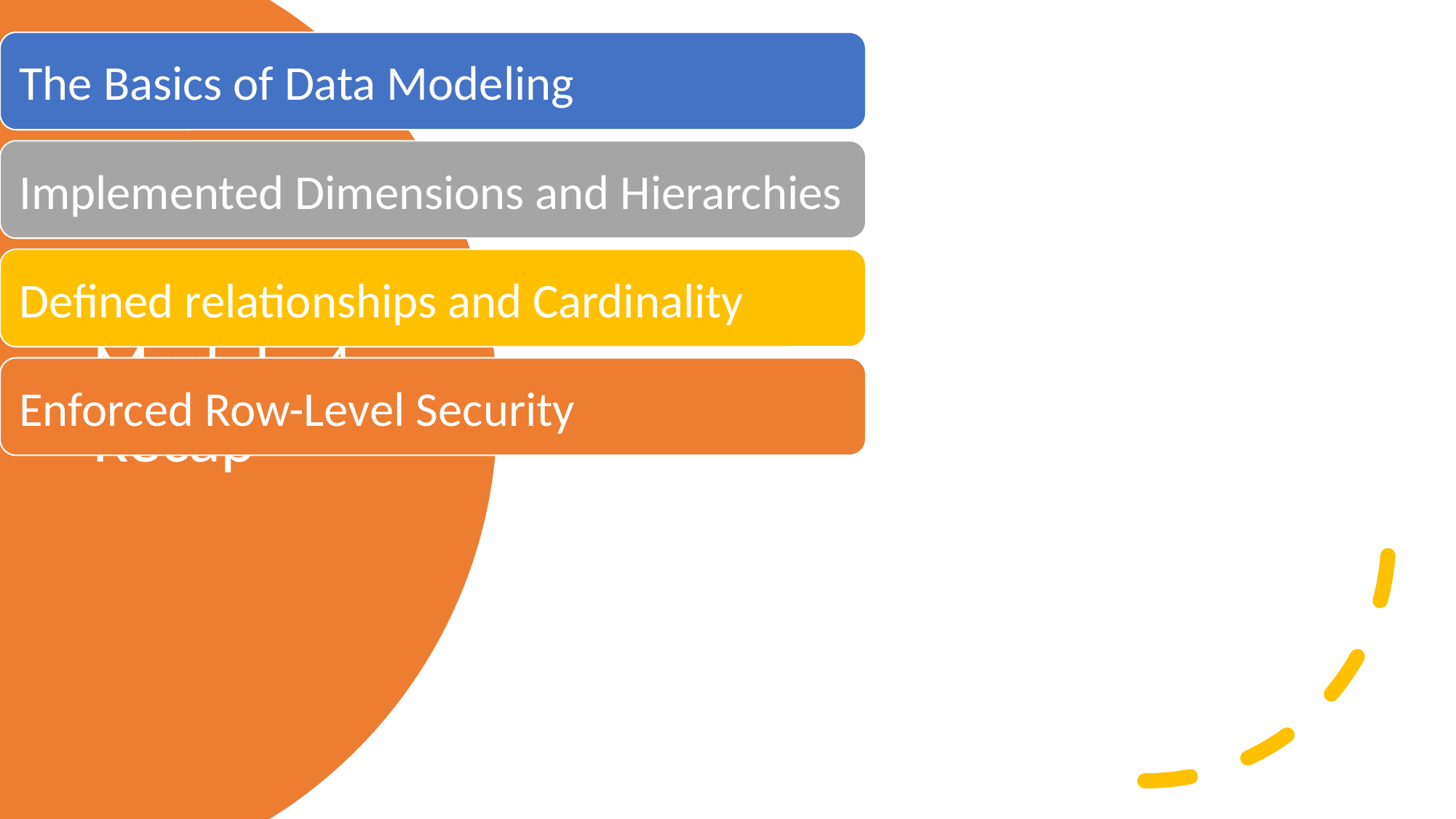

The Basics of Data Modeling
Implemented Dimensions and Hierarchies
Defined relationships and Cardinality
Enforced Row-Level Security
# Module 4: Recap